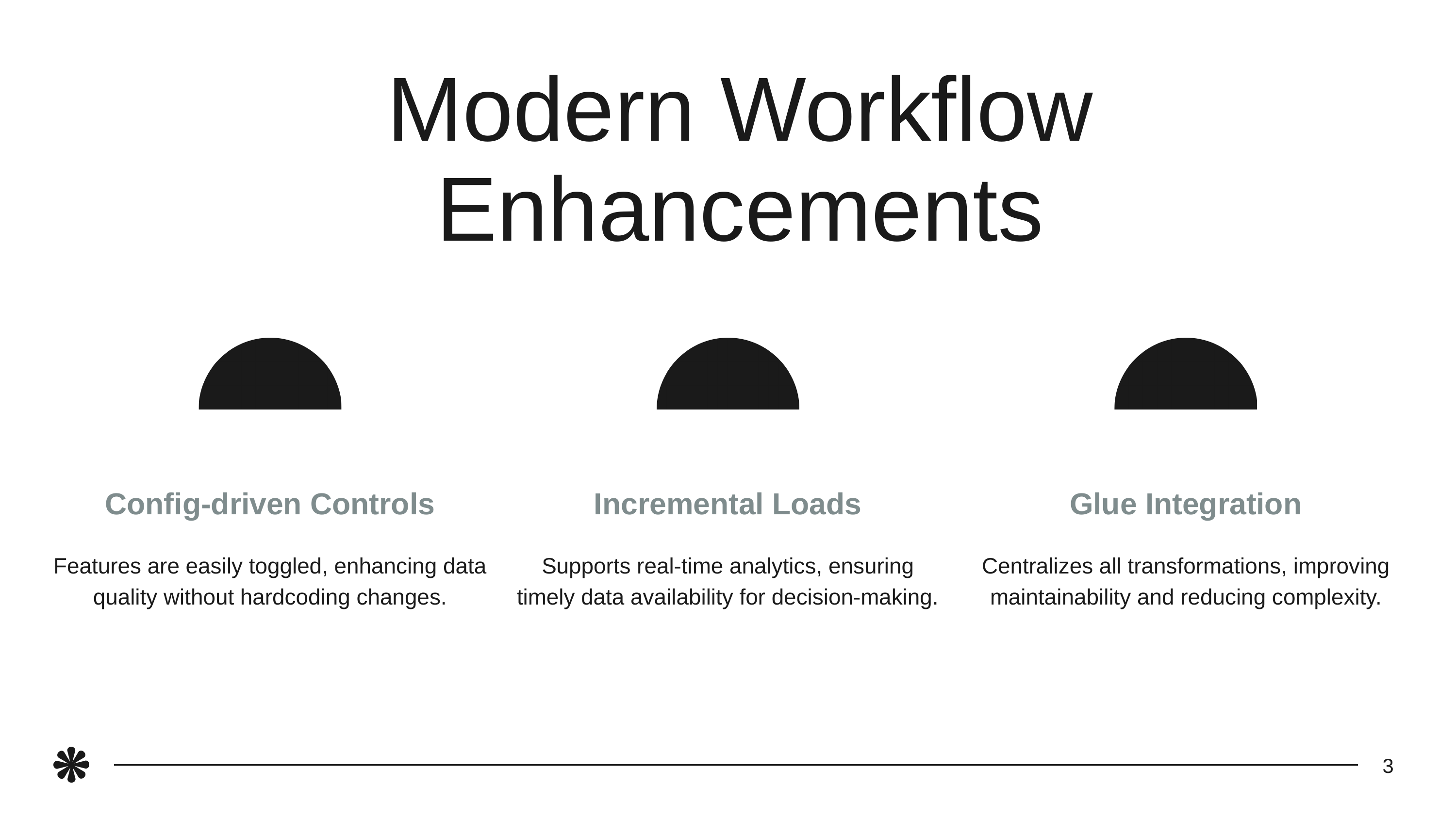

Modern Workflow Enhancements

Config-driven Controls
Features are easily toggled, enhancing data quality without hardcoding changes.
Incremental Loads
Supports real-time analytics, ensuring timely data availability for decision-making.
Glue Integration
Centralizes all transformations, improving maintainability and reducing complexity.

3